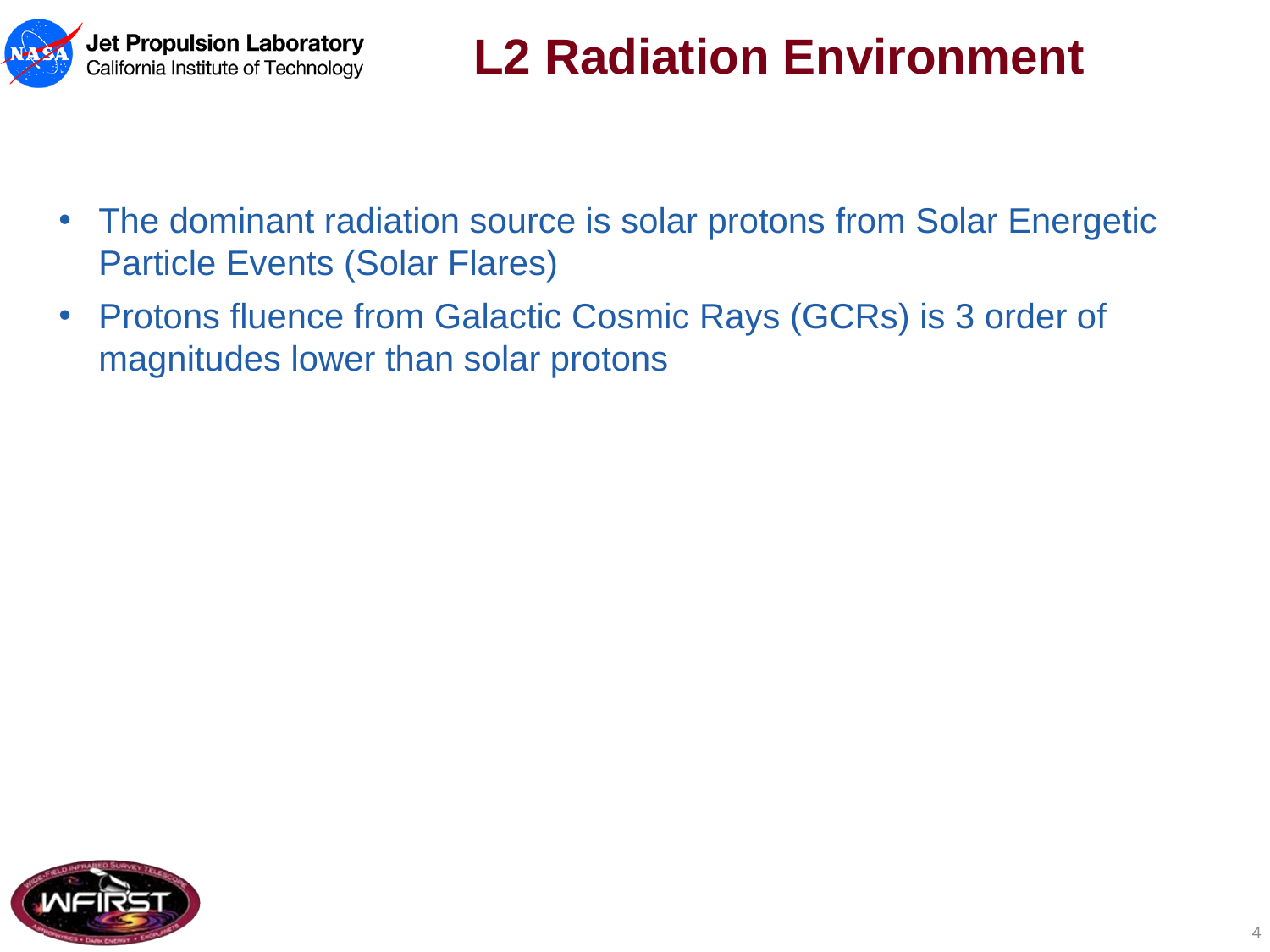

# L2 Radiation Environment

The dominant radiation source is solar protons from Solar Energetic Particle Events (Solar Flares)
Protons fluence from Galactic Cosmic Rays (GCRs) is 3 order of magnitudes lower than solar protons
4